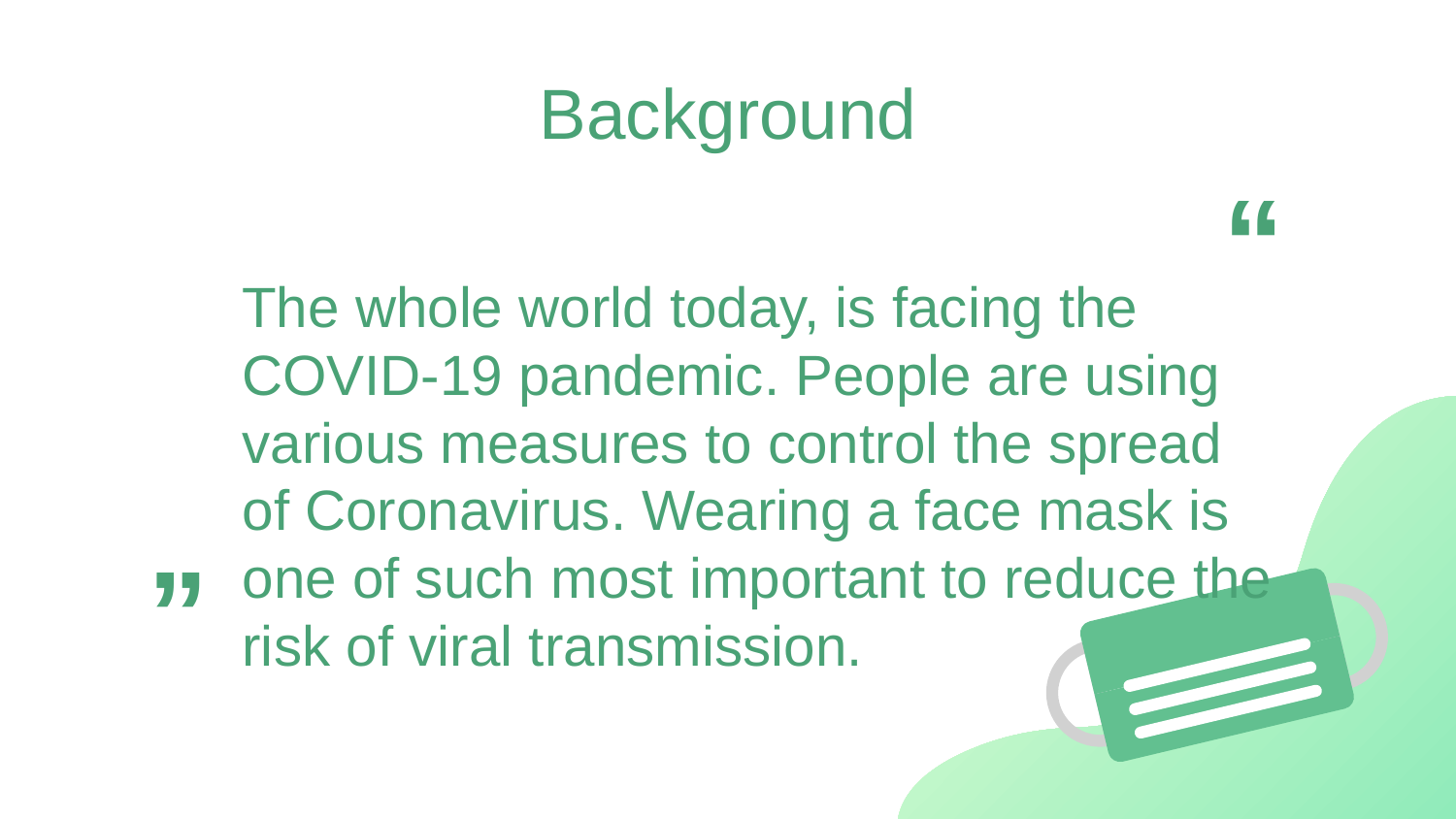

# Background
“

The whole world today, is facing the COVID-19 pandemic. People are using various measures to control the spread of Coronavirus. Wearing a face mask is one of such most important to reduce the risk of viral transmission.

”